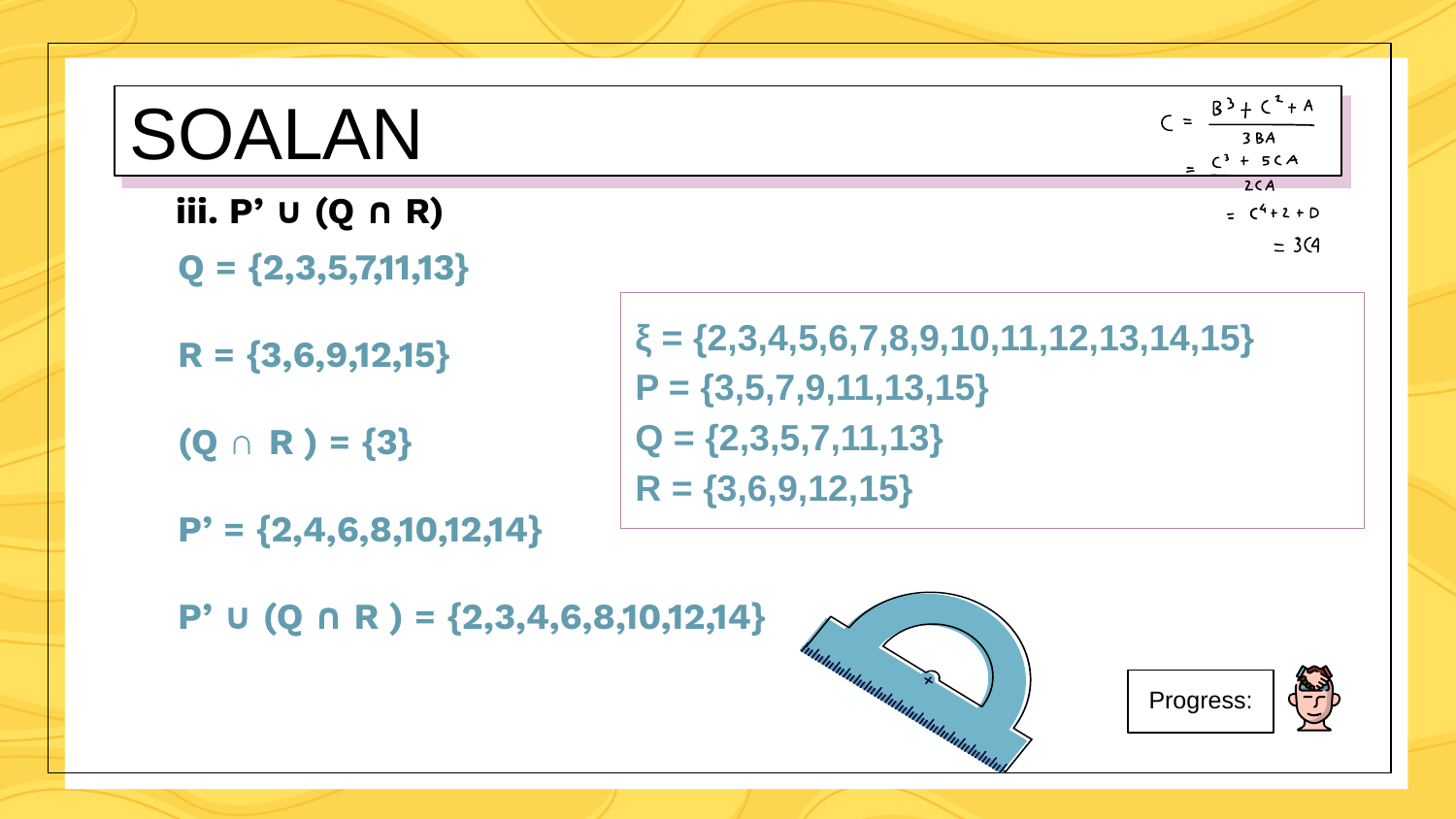

# SOALAN

iii. P’ ∪ (Q ∩ R)
Q = {2,3,5,7,11,13}

R = {3,6,9,12,15}

(Q ∩ R ) = {3}

P’ = {2,4,6,8,10,12,14}

P’ ∪ (Q ∩ R ) = {2,3,4,6,8,10,12,14}

ξ = {2,3,4,5,6,7,8,9,10,11,12,13,14,15}
P = {3,5,7,9,11,13,15}
Q = {2,3,5,7,11,13}
R = {3,6,9,12,15}

Progress: